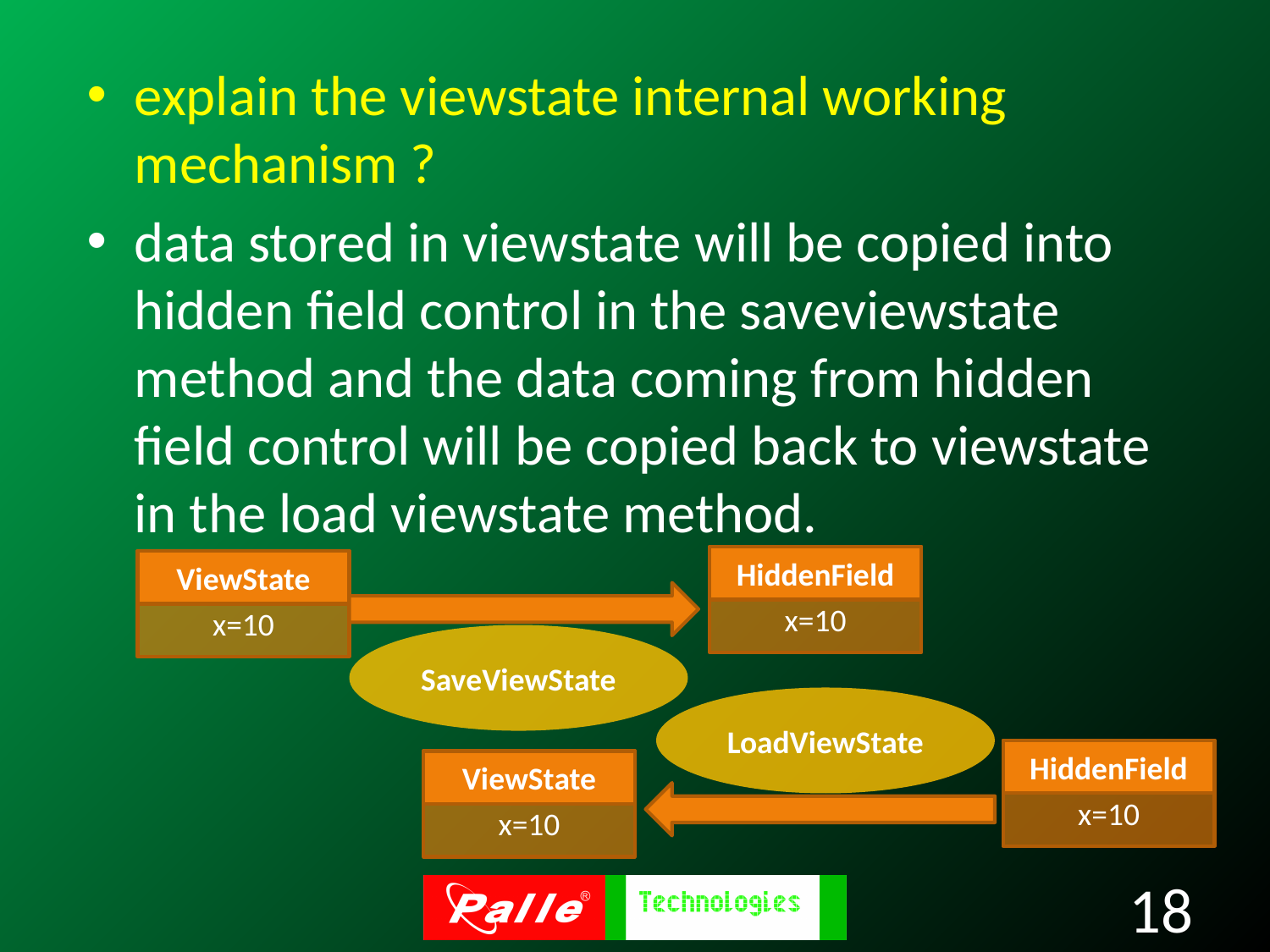

explain the viewstate internal working mechanism ?
data stored in viewstate will be copied into hidden field control in the saveviewstate method and the data coming from hidden field control will be copied back to viewstate in the load viewstate method.

x=10
HiddenField

x=10
ViewState

SaveViewState
LoadViewState

x=10
HiddenField

x=10
ViewState

18